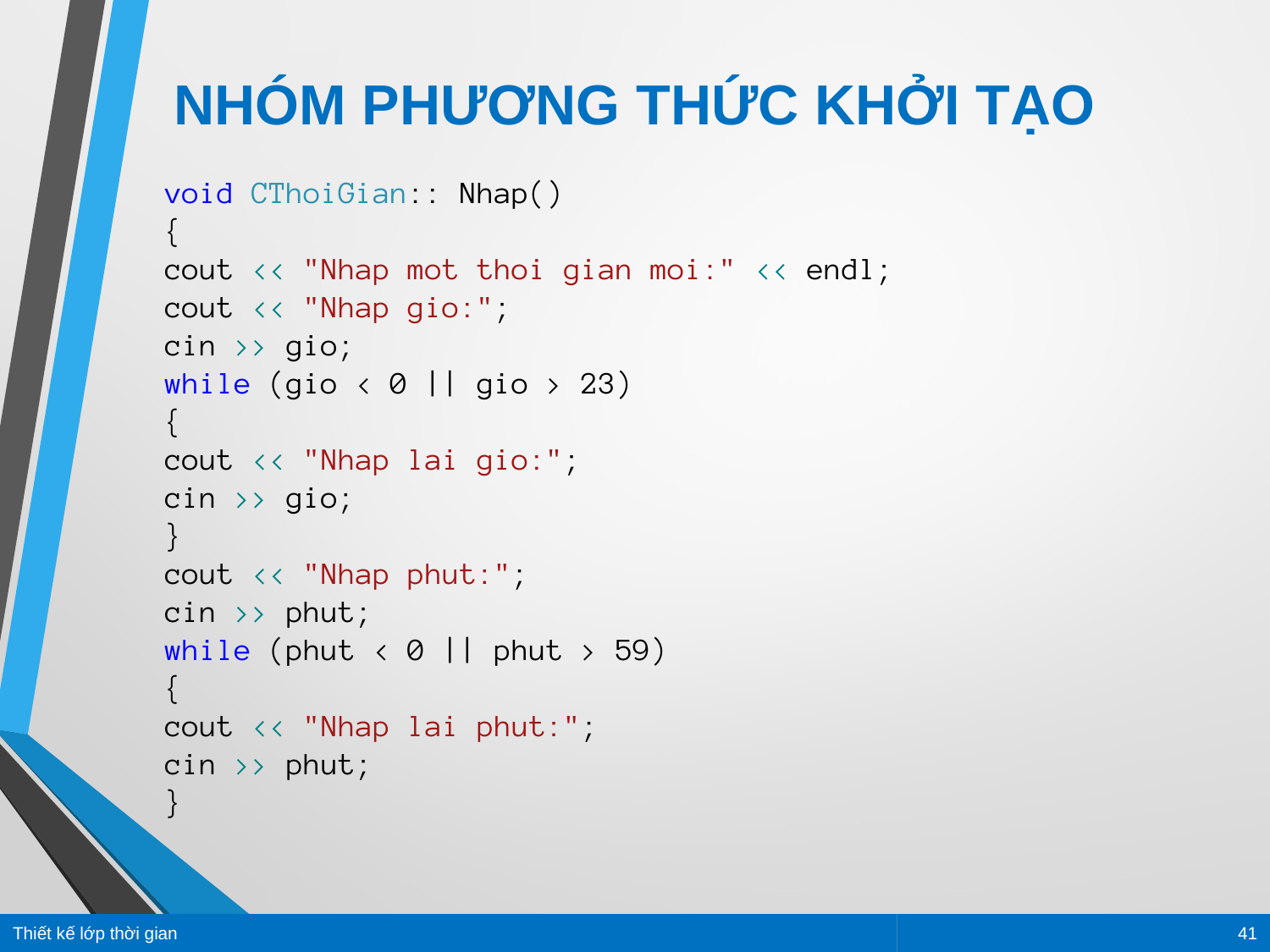

NHÓM PHƯƠNG THỨC KHỞI TẠO
void CThoiGian:: Nhap()
{
cout << "Nhap mot thoi gian moi:" << endl;
cout << "Nhap gio:";
cin >> gio;
while (gio < 0 || gio > 23)
{
cout << "Nhap lai gio:";
cin >> gio;
}
cout << "Nhap phut:";
cin >> phut;
while (phut < 0 || phut > 59)
{
cout << "Nhap lai phut:";
cin >> phut;
}
Thiết kế lớp thời gian
41